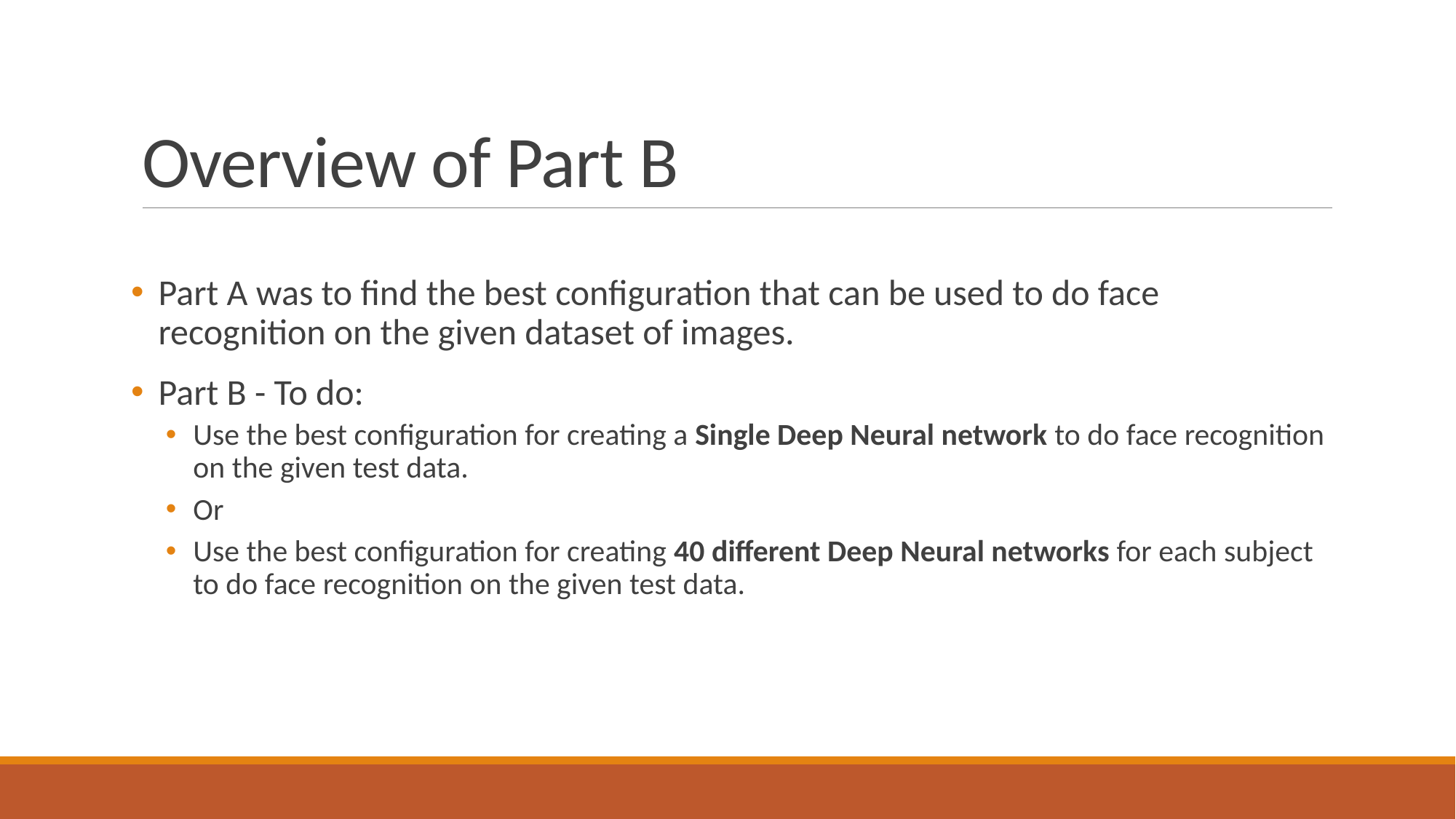

# Overview of Part B
Part A was to find the best configuration that can be used to do face recognition on the given dataset of images.
Part B - To do:
Use the best configuration for creating a Single Deep Neural network to do face recognition on the given test data.
Or
Use the best configuration for creating 40 different Deep Neural networks for each subject to do face recognition on the given test data.